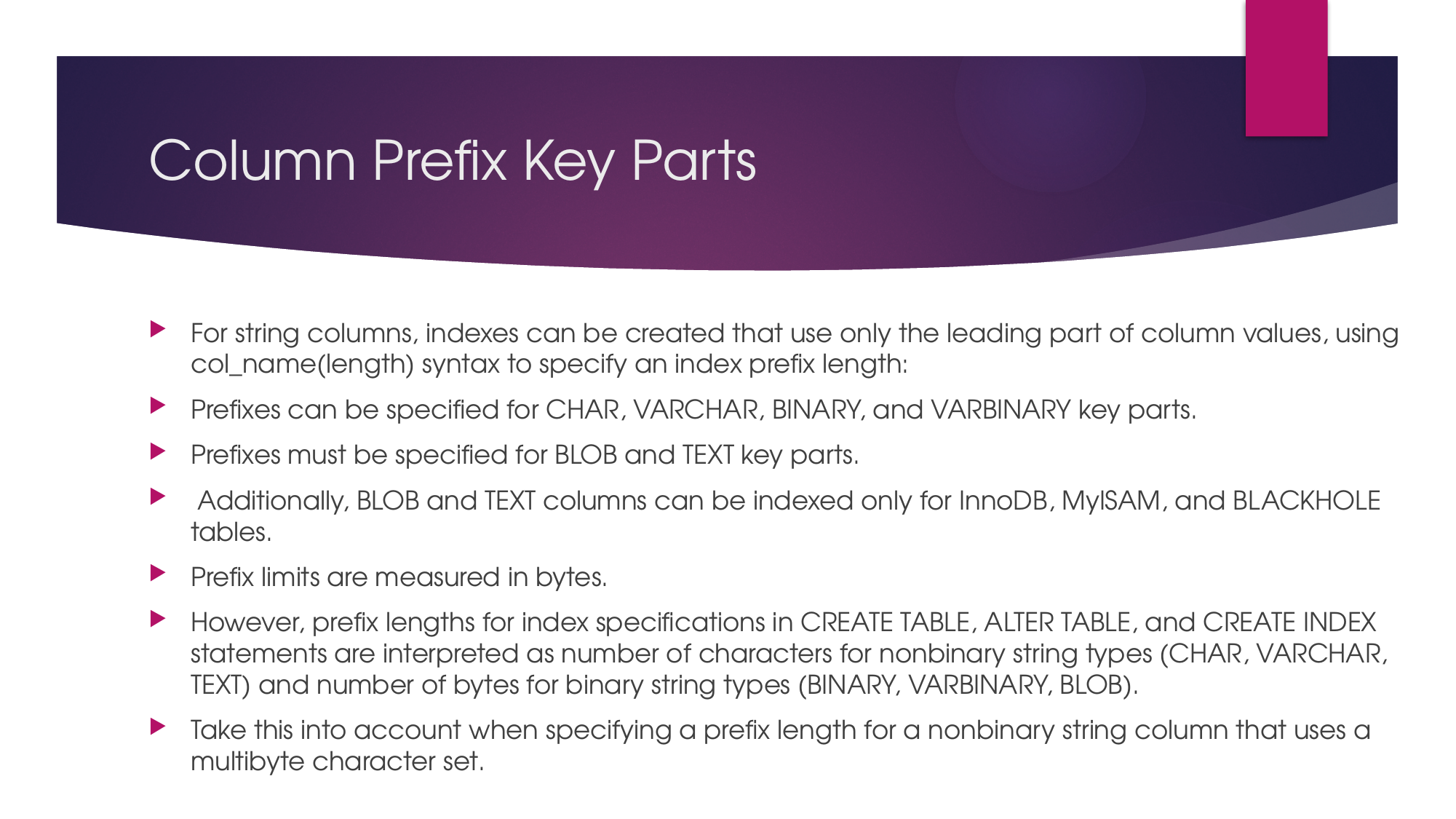

# Column Prefix Key Parts
For string columns, indexes can be created that use only the leading part of column values, using col_name(length) syntax to specify an index prefix length:
Prefixes can be specified for CHAR, VARCHAR, BINARY, and VARBINARY key parts.
Prefixes must be specified for BLOB and TEXT key parts.
 Additionally, BLOB and TEXT columns can be indexed only for InnoDB, MyISAM, and BLACKHOLE tables.
Prefix limits are measured in bytes.
However, prefix lengths for index specifications in CREATE TABLE, ALTER TABLE, and CREATE INDEX statements are interpreted as number of characters for nonbinary string types (CHAR, VARCHAR, TEXT) and number of bytes for binary string types (BINARY, VARBINARY, BLOB).
Take this into account when specifying a prefix length for a nonbinary string column that uses a multibyte character set.